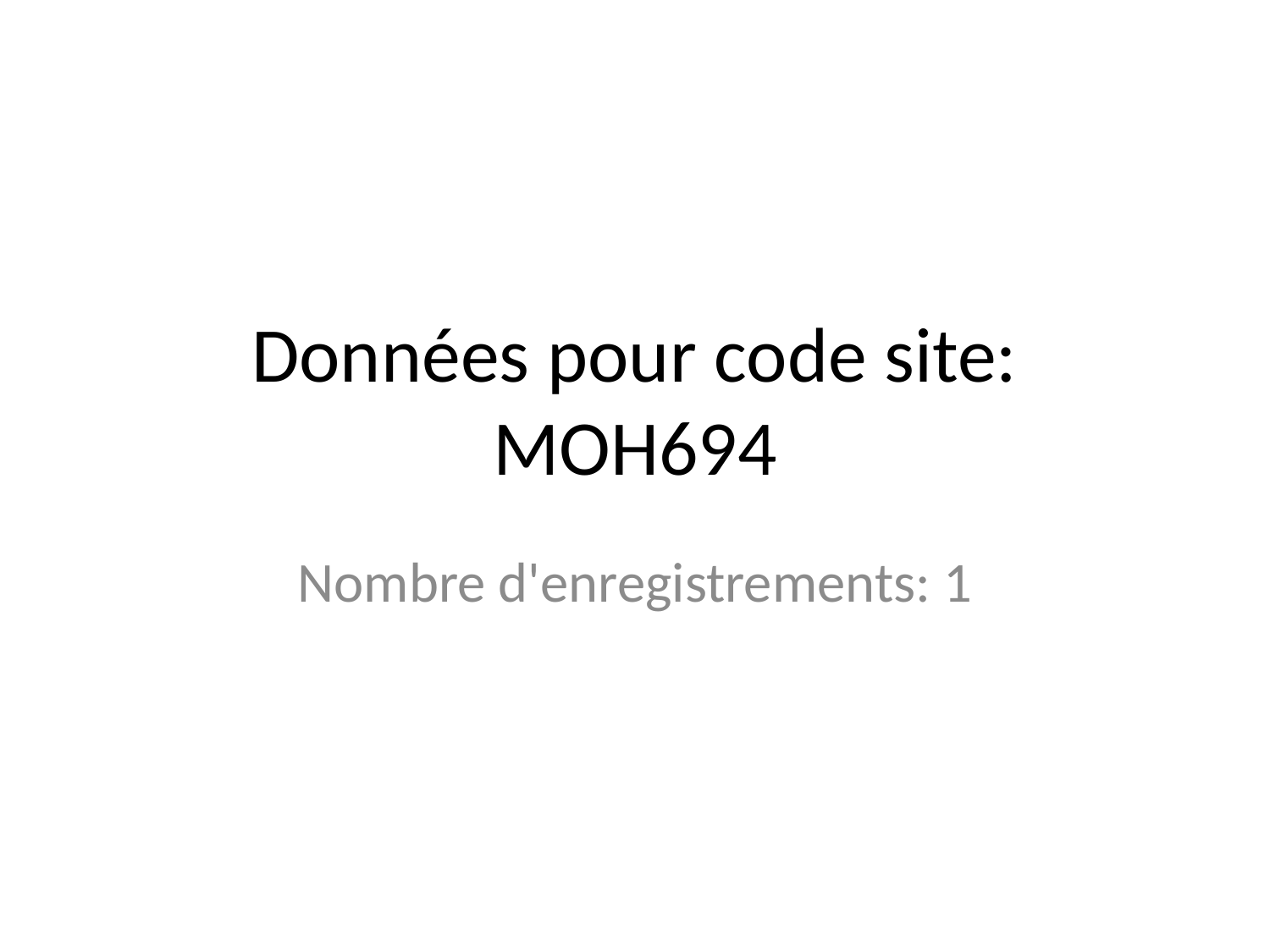

# Données pour code site: MOH694
Nombre d'enregistrements: 1